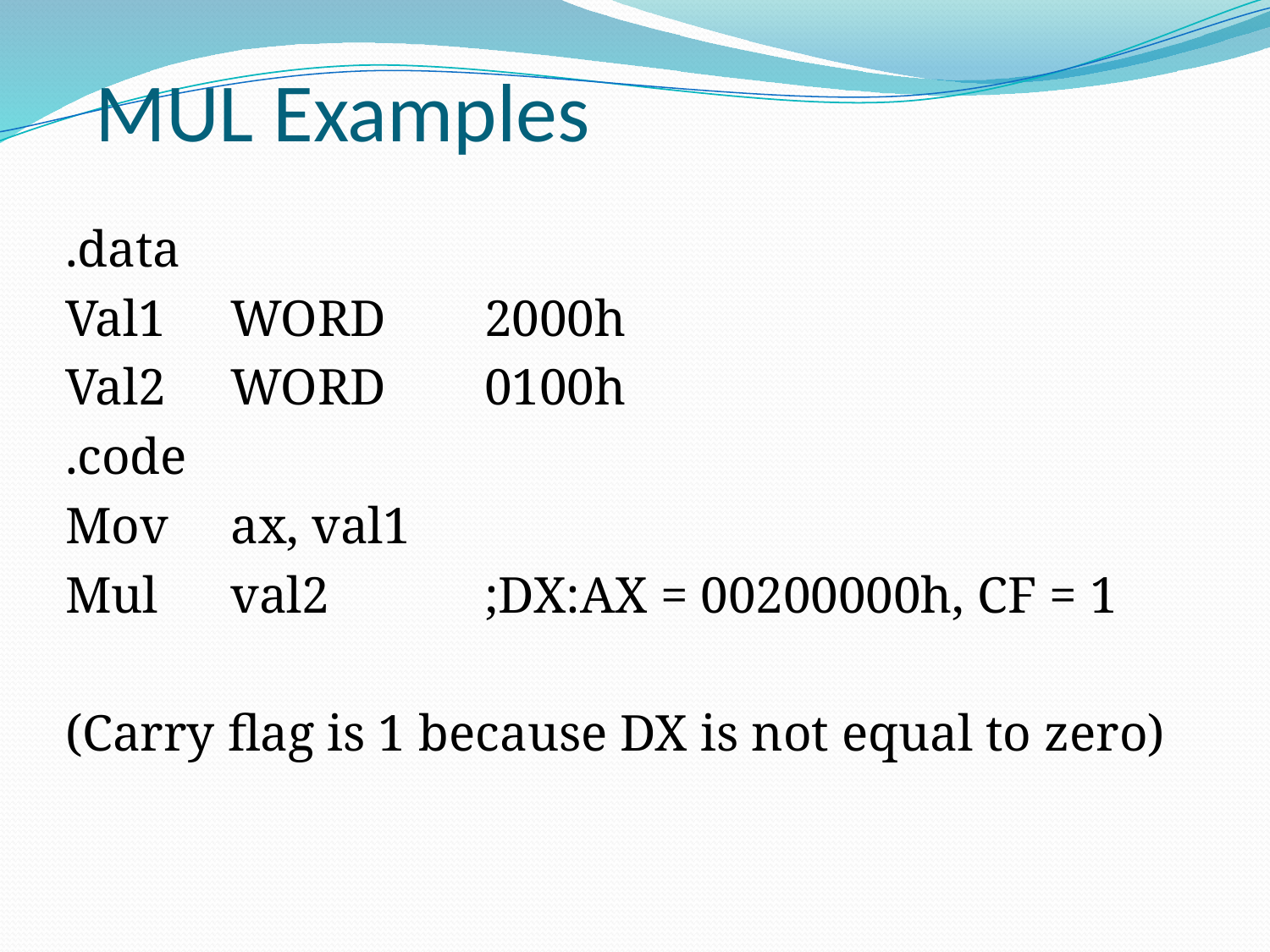

# MUL Examples
.data
Val1	WORD	2000h
Val2	WORD	0100h
.code
Mov	ax, val1
Mul	val2		;DX:AX = 00200000h, CF = 1

(Carry flag is 1 because DX is not equal to zero)